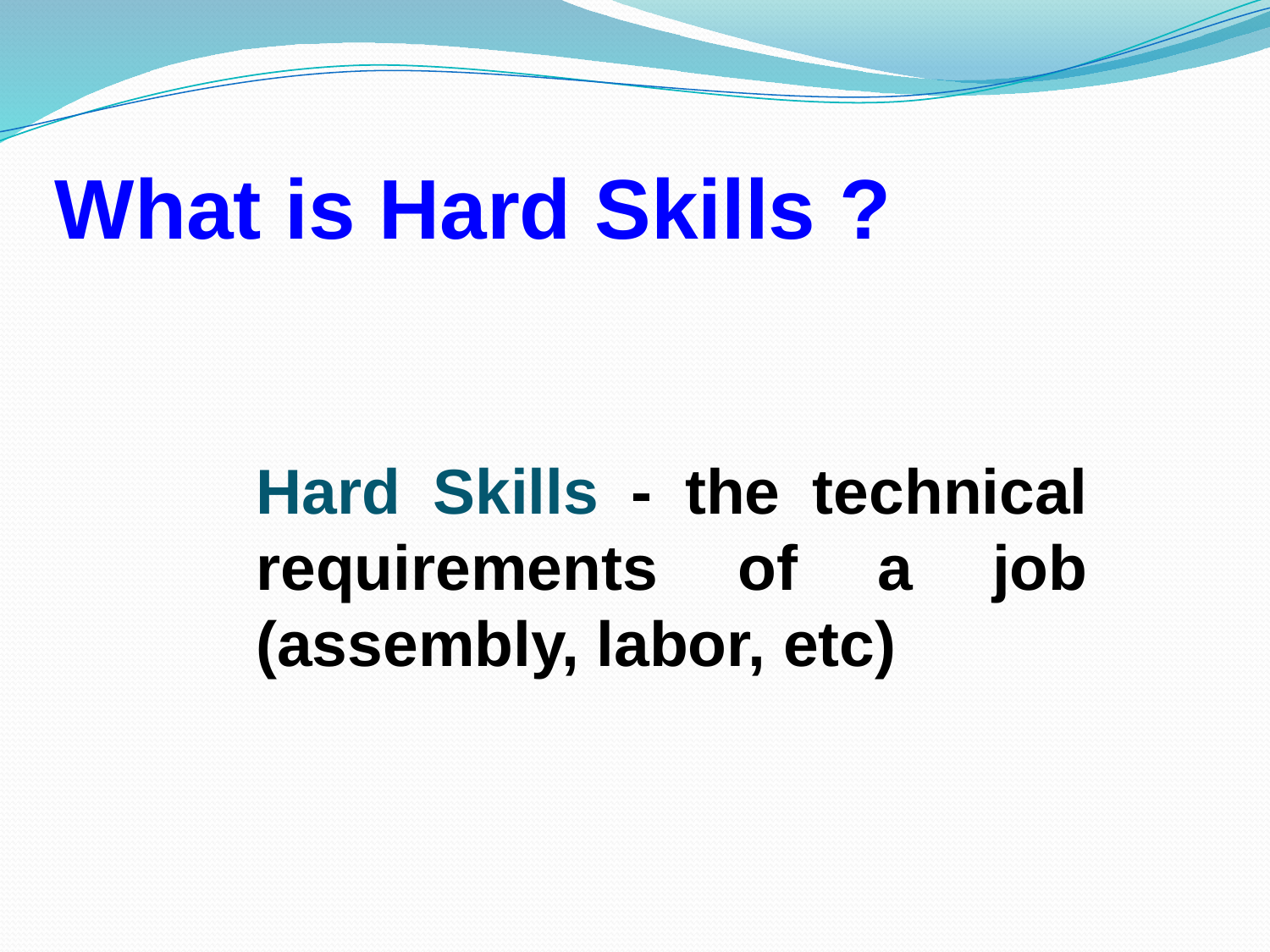

What is Hard Skills ?
Hard Skills - the technical requirements of a job (assembly, labor, etc)